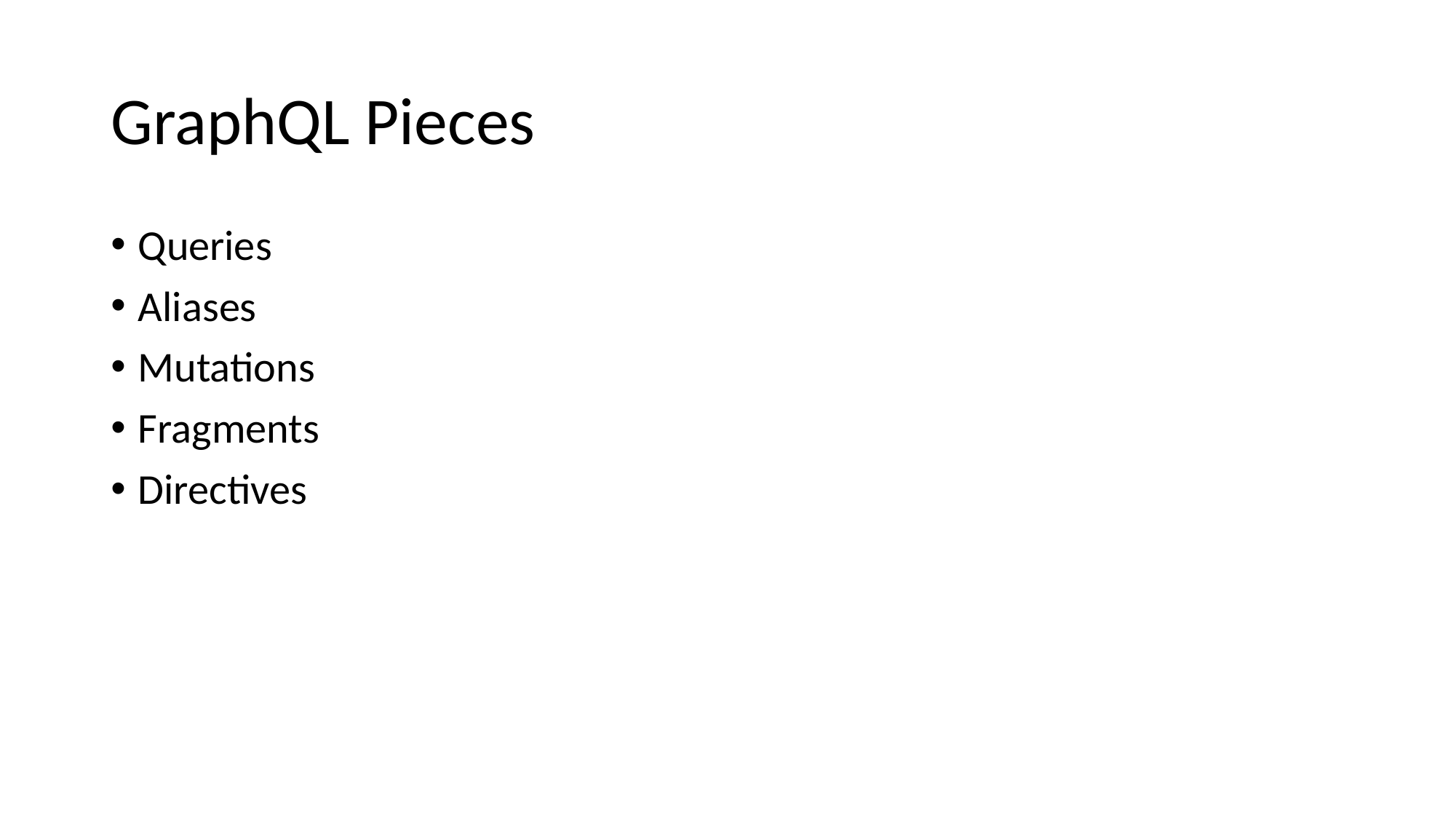

# GraphQL Pieces
Queries
Aliases
Mutations
Fragments
Directives